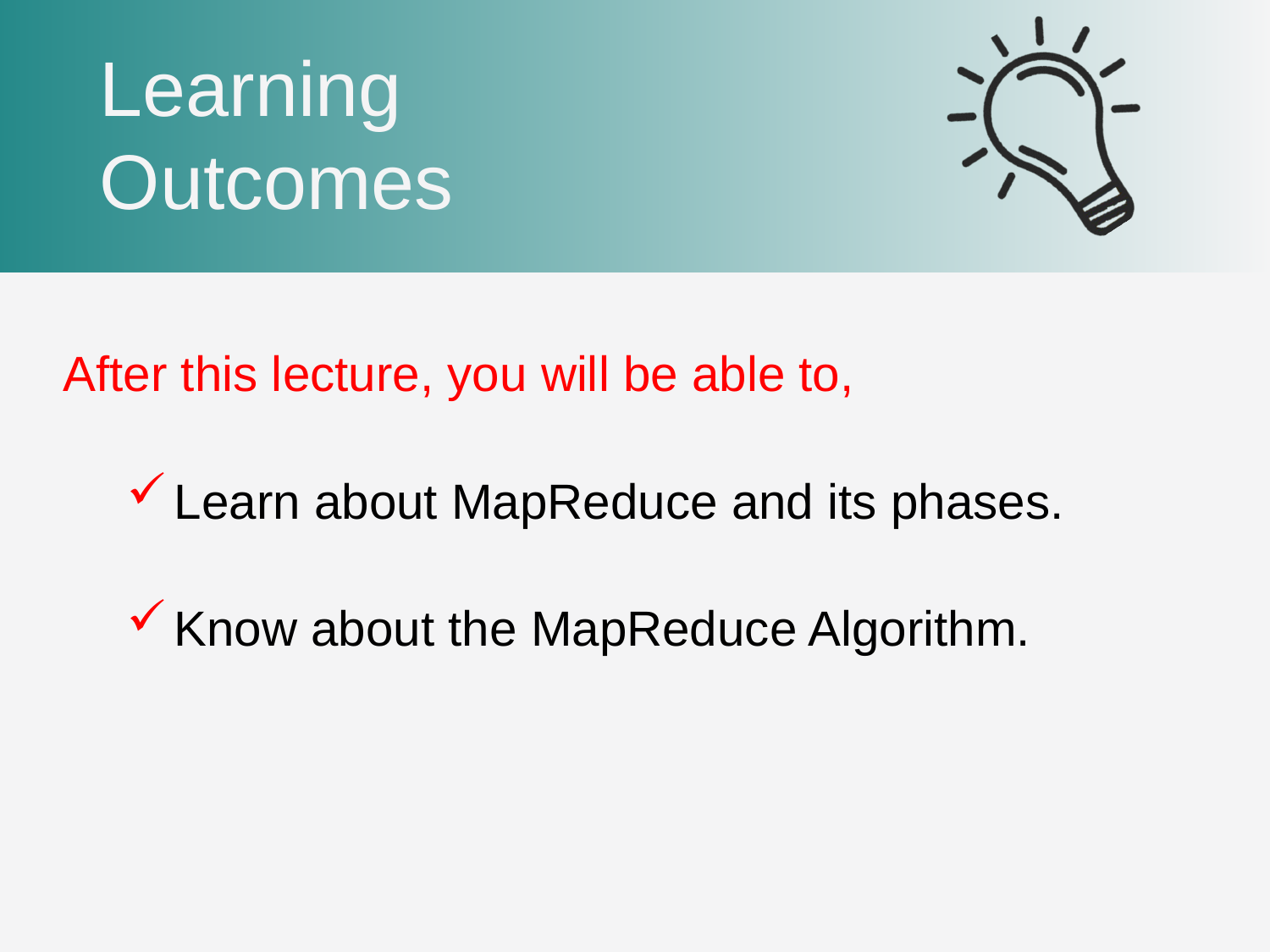

After this lecture, you will be able to,
Learn about MapReduce and its phases.
Know about the MapReduce Algorithm.